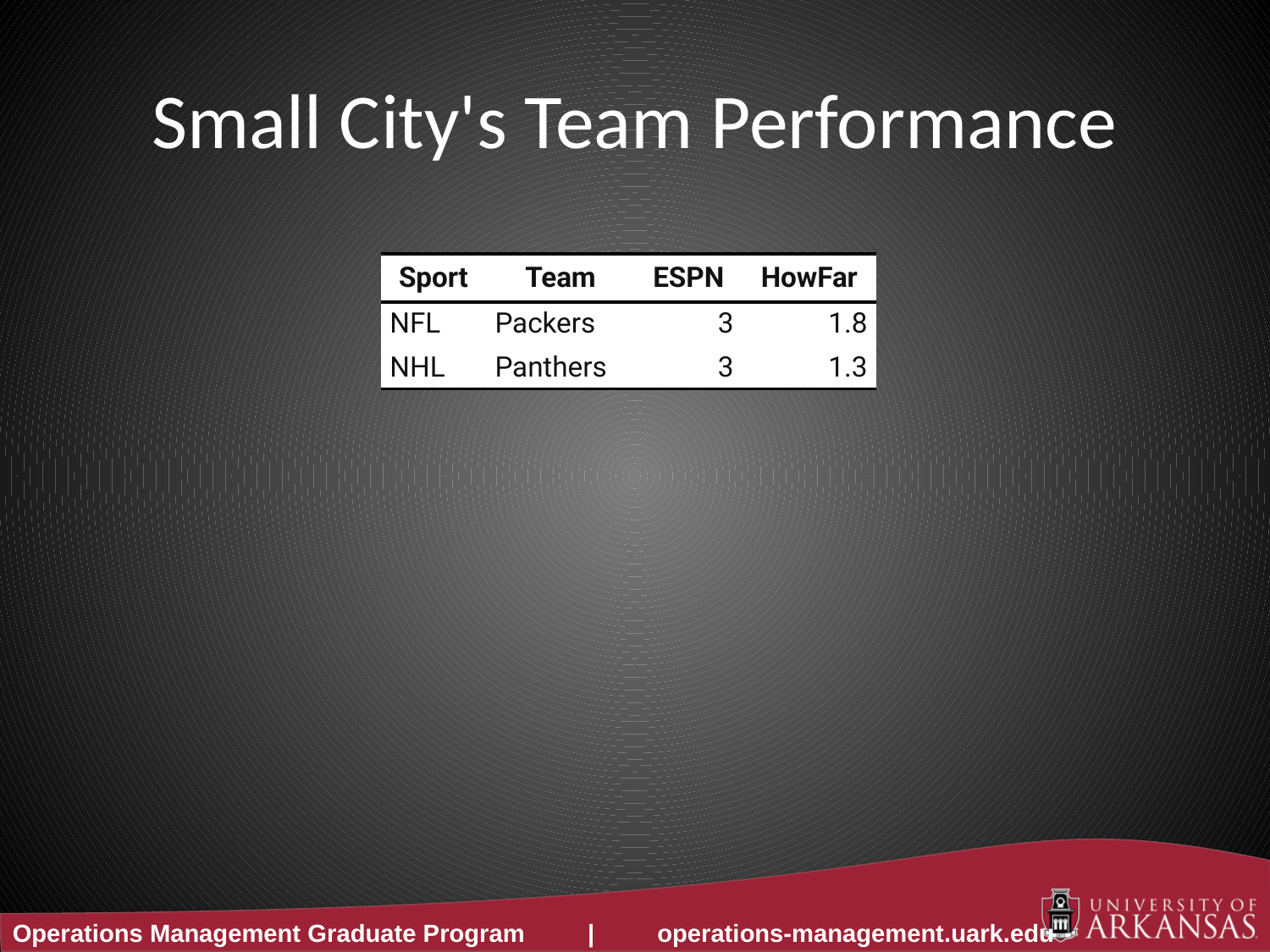

# Small City's Team Performance
| Sport | Team | ESPN | HowFar |
| --- | --- | --- | --- |
| NFL | Packers | 3 | 1.8 |
| NHL | Panthers | 3 | 1.3 |